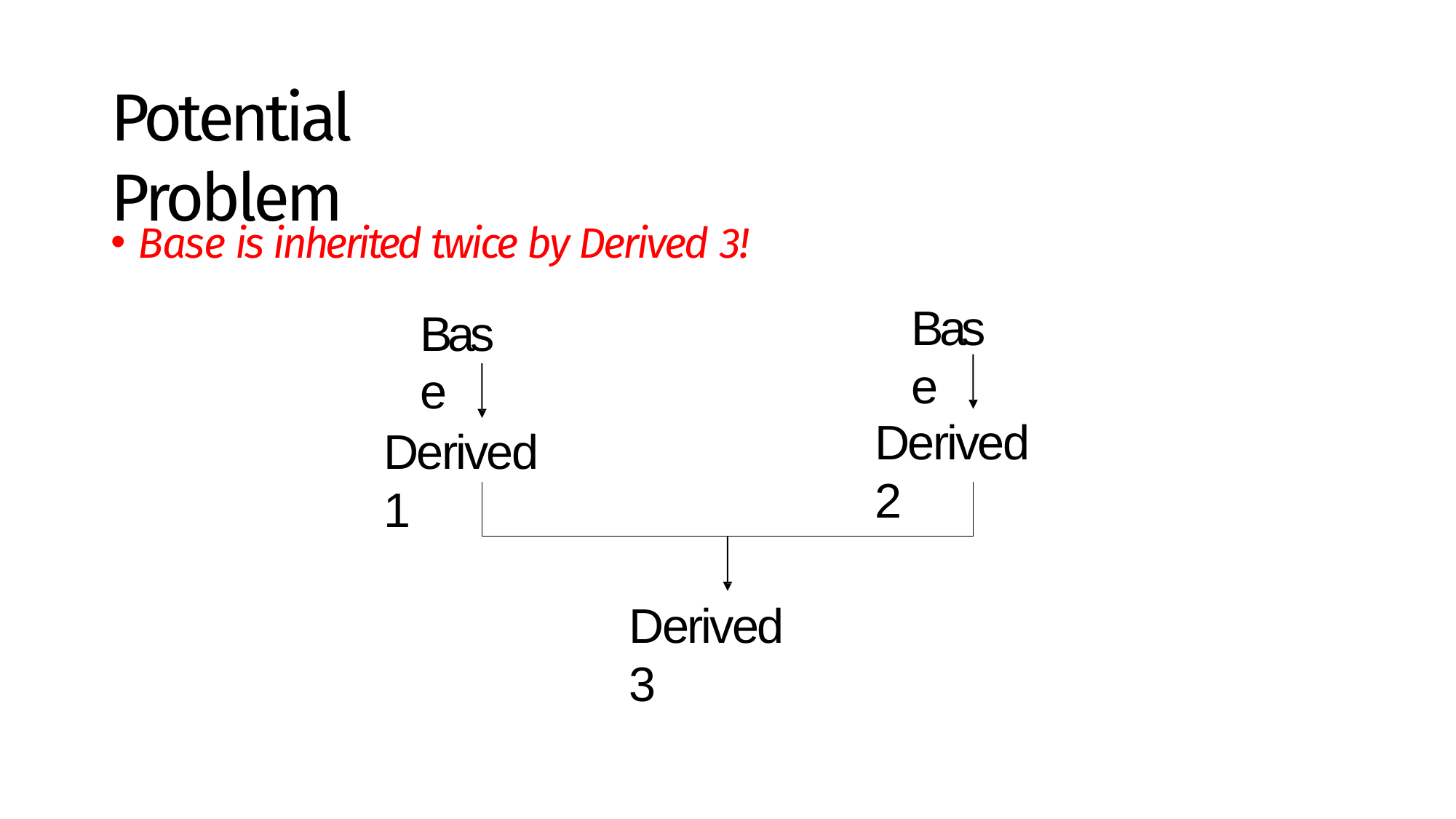

# Potential Problem
Base is inherited twice by Derived 3!
Base
Base

Derived 2
Derived 1

Derived 3